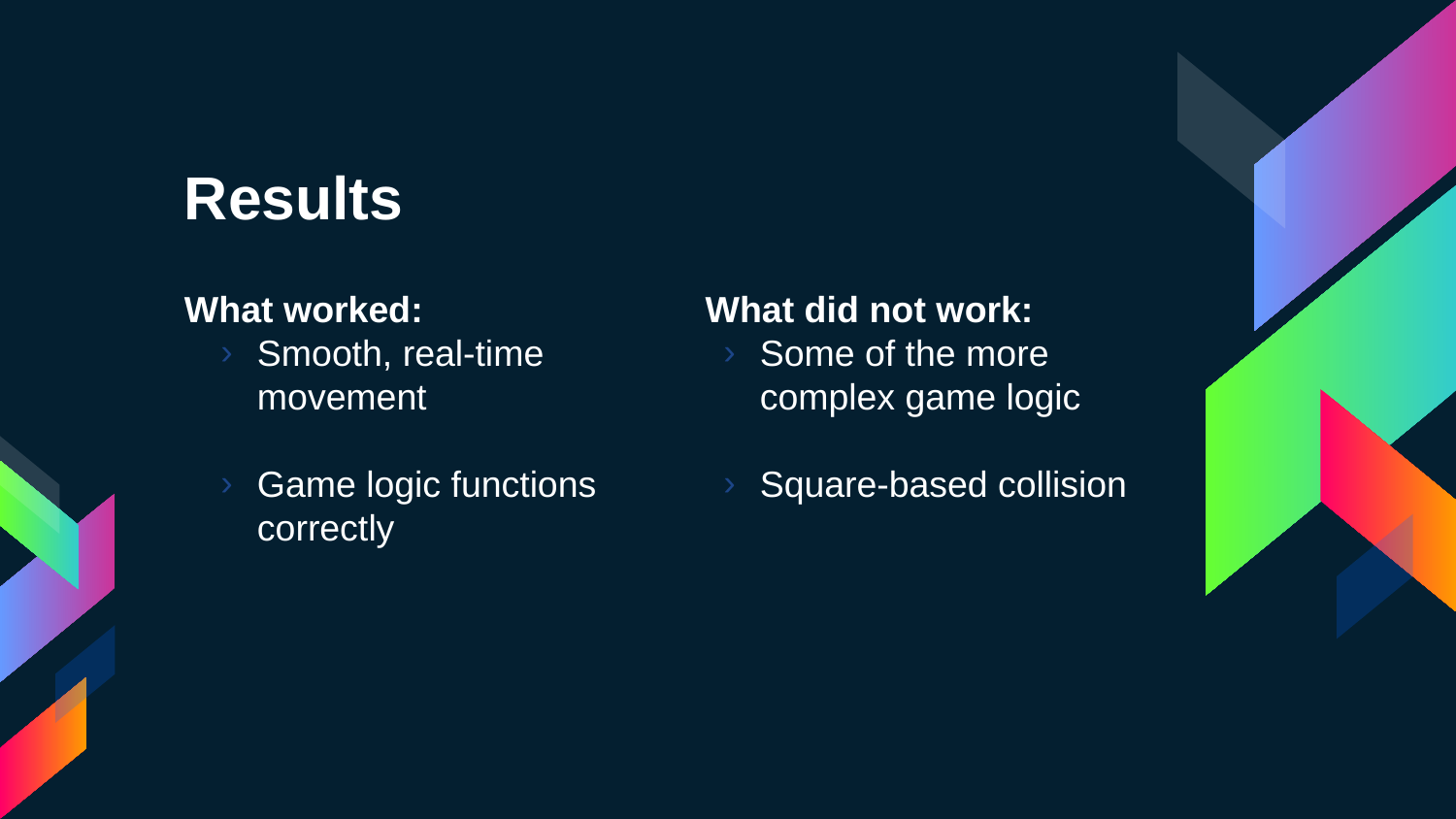

# Results
What worked:
Smooth, real-time movement
Game logic functions correctly
What did not work:
Some of the more complex game logic
Square-based collision